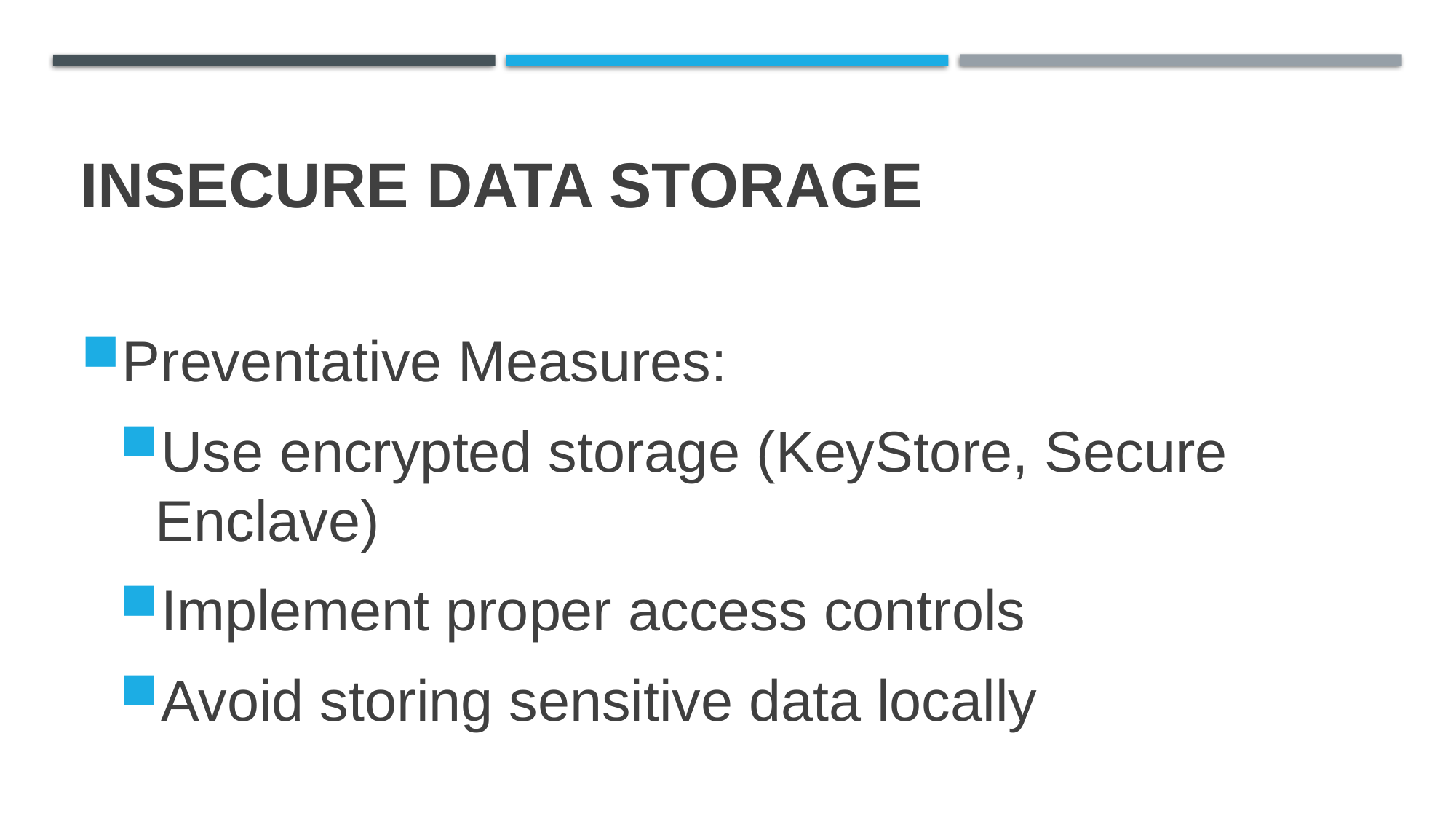

# Insecure Data Storage
Preventative Measures:
Use encrypted storage (KeyStore, Secure Enclave)
Implement proper access controls
Avoid storing sensitive data locally